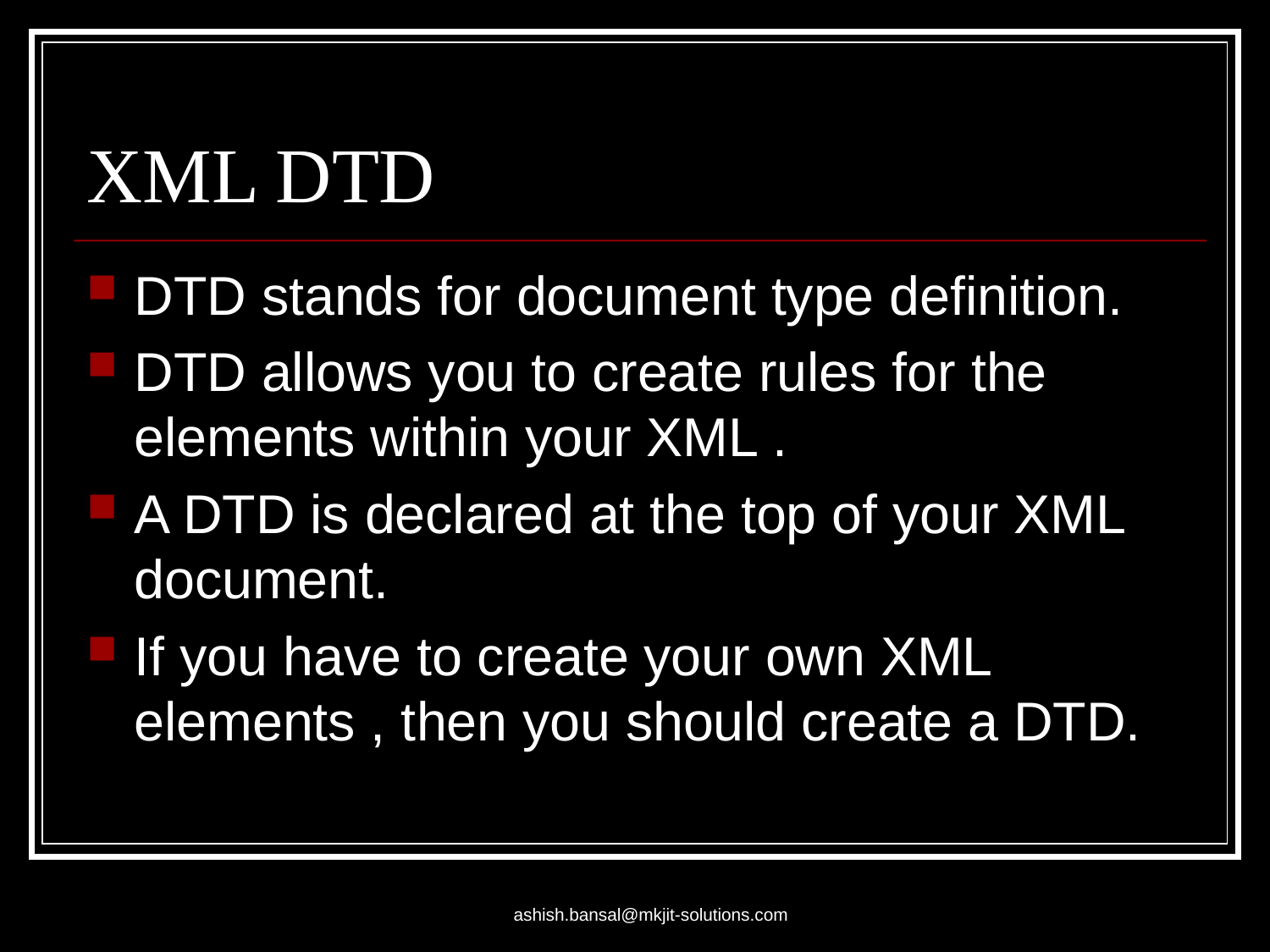

# XML DTD
DTD stands for document type definition.
DTD allows you to create rules for the elements within your XML .
A DTD is declared at the top of your XML document.
If you have to create your own XML elements , then you should create a DTD.
ashish.bansal@mkjit-solutions.com